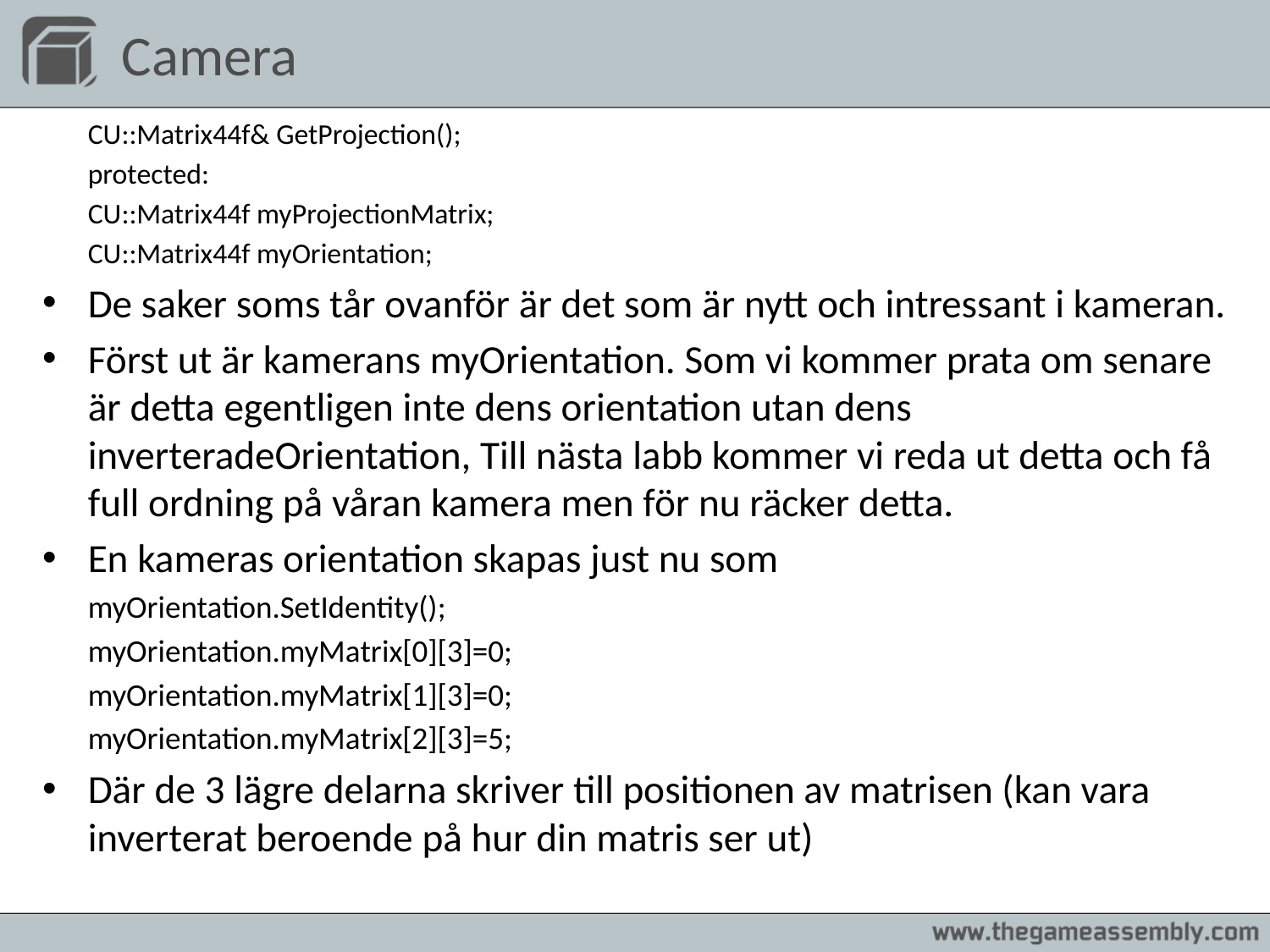

# Camera
		CU::Matrix44f& GetProjection();
	protected:
		CU::Matrix44f myProjectionMatrix;
		CU::Matrix44f myOrientation;
De saker soms tår ovanför är det som är nytt och intressant i kameran.
Först ut är kamerans myOrientation. Som vi kommer prata om senare är detta egentligen inte dens orientation utan dens inverteradeOrientation, Till nästa labb kommer vi reda ut detta och få full ordning på våran kamera men för nu räcker detta.
En kameras orientation skapas just nu som
	myOrientation.SetIdentity();
	myOrientation.myMatrix[0][3]=0;
	myOrientation.myMatrix[1][3]=0;
	myOrientation.myMatrix[2][3]=5;
Där de 3 lägre delarna skriver till positionen av matrisen (kan vara inverterat beroende på hur din matris ser ut)